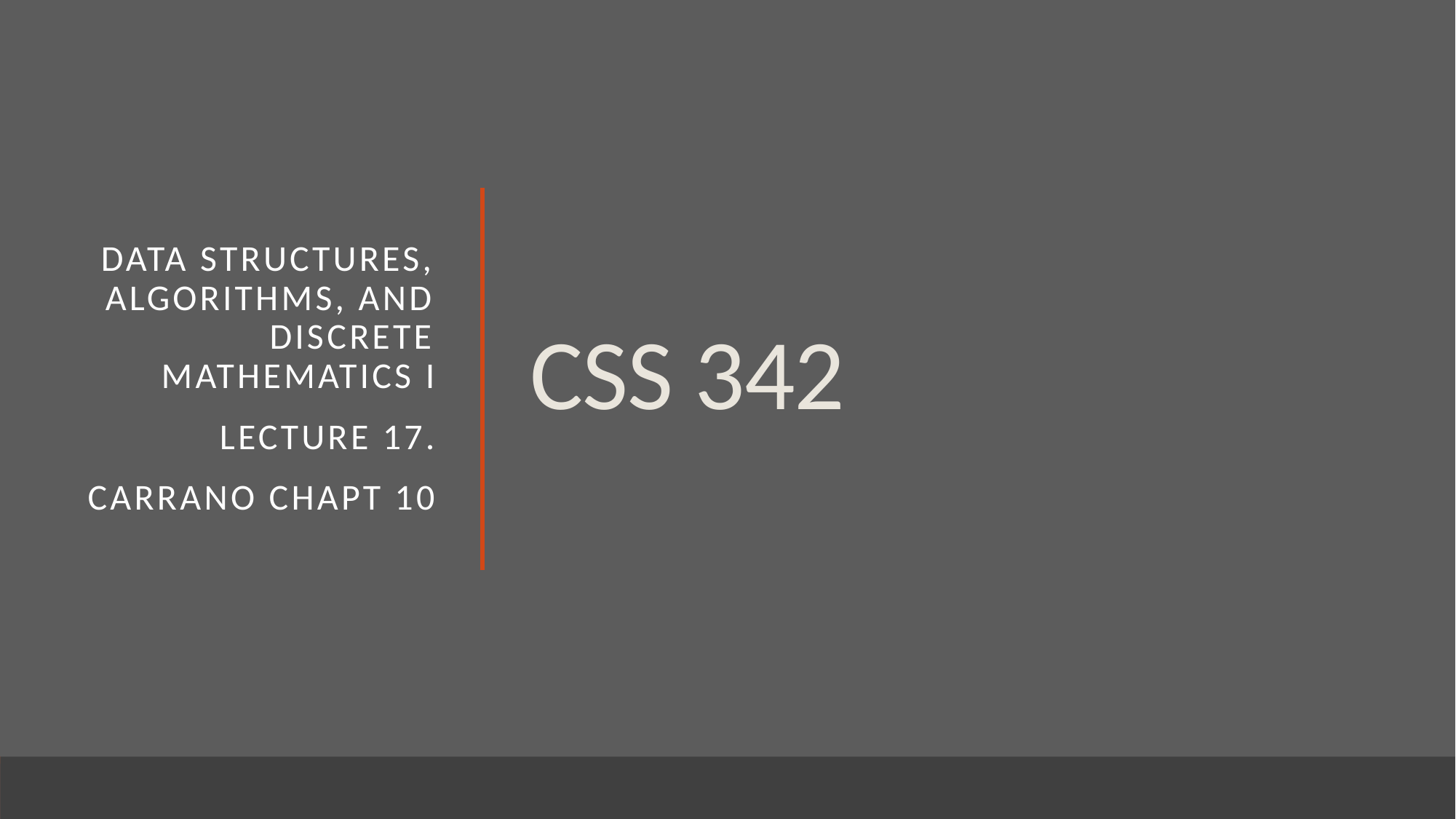

Data Structures, Algorithms, and Discrete Mathematics I
Lecture 17.
CARRANO CHAPT 10
# CSS 342